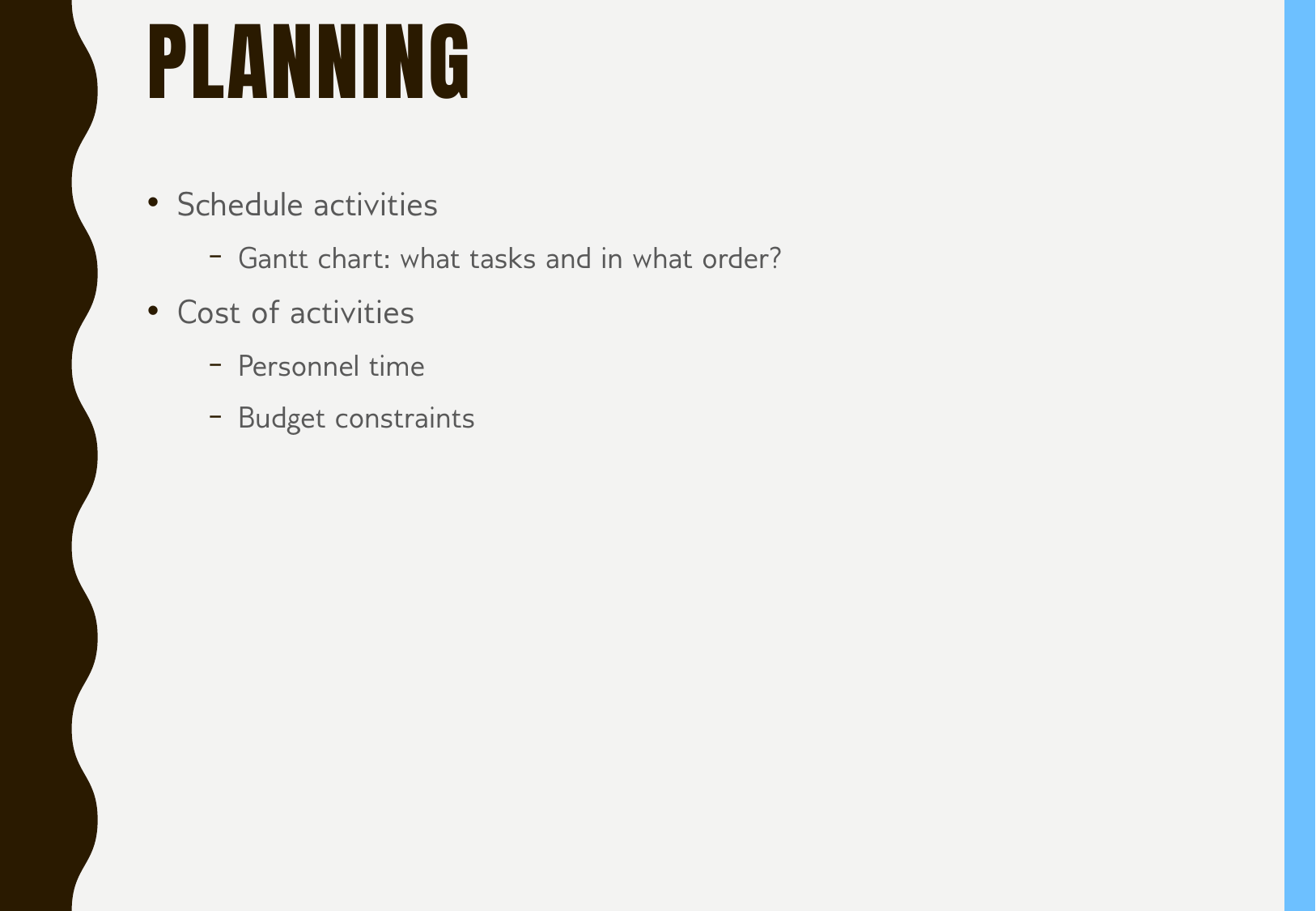

# PLANNING
Schedule activities
Gantt chart: what tasks and in what order?
Cost of activities
Personnel time
Budget constraints